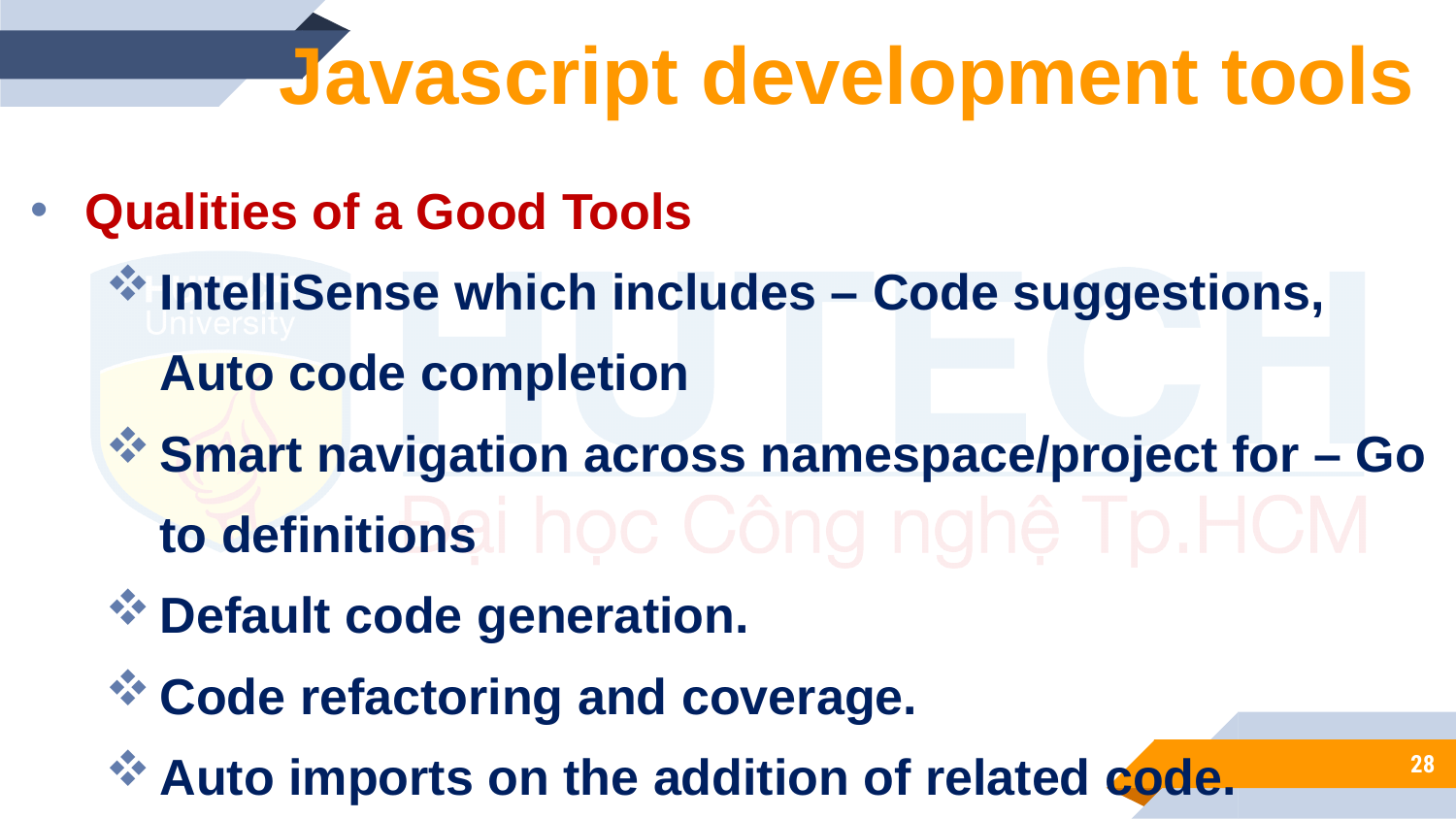

Javascript development tools
Qualities of a Good Tools
IntelliSense which includes – Code suggestions, Auto code completion
Smart navigation across namespace/project for – Go to definitions
Default code generation.
Code refactoring and coverage.
Auto imports on the addition of related code.
28